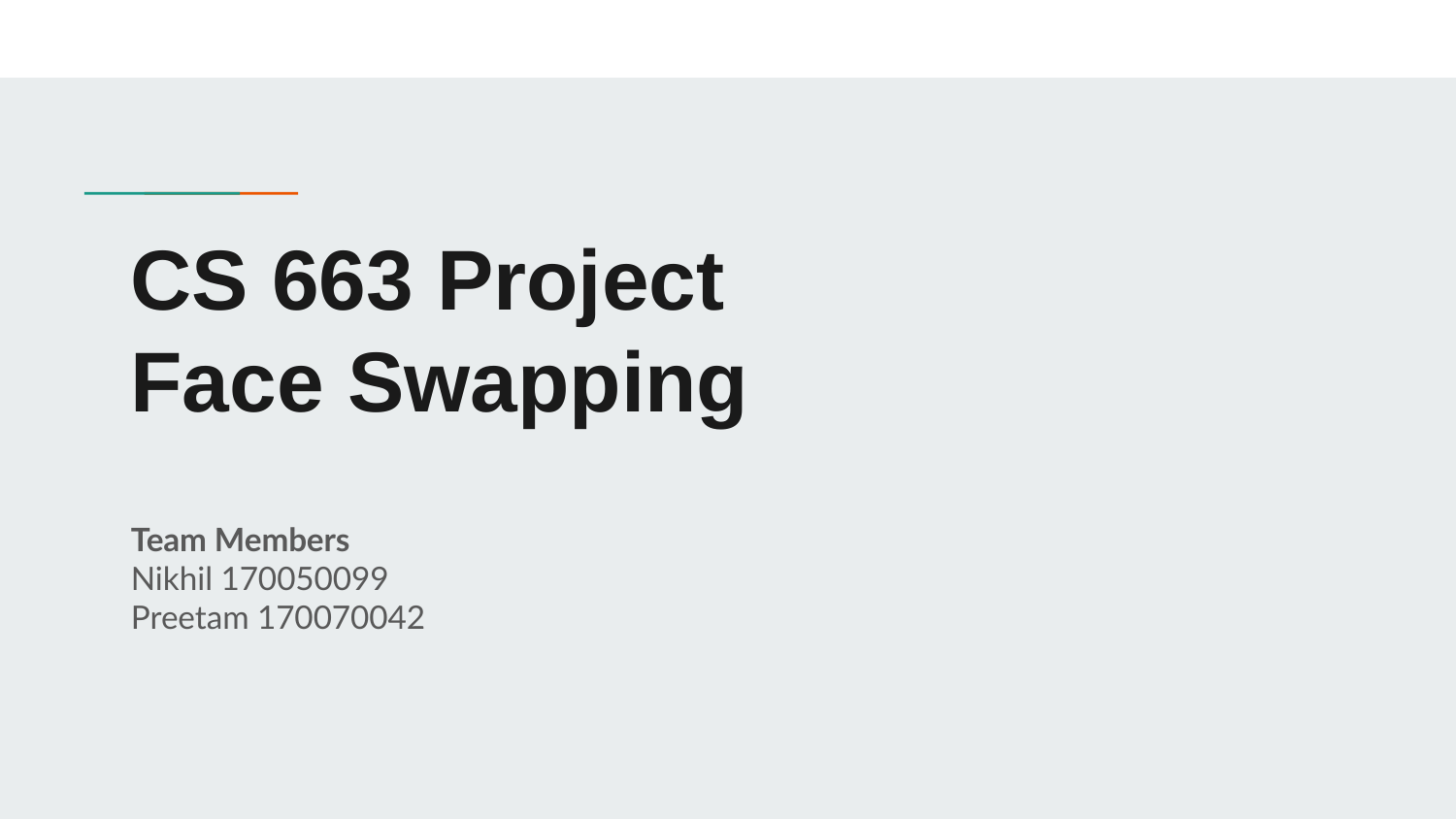

# CS 663 Project
Face Swapping
Team Members
Nikhil 170050099
Preetam 170070042